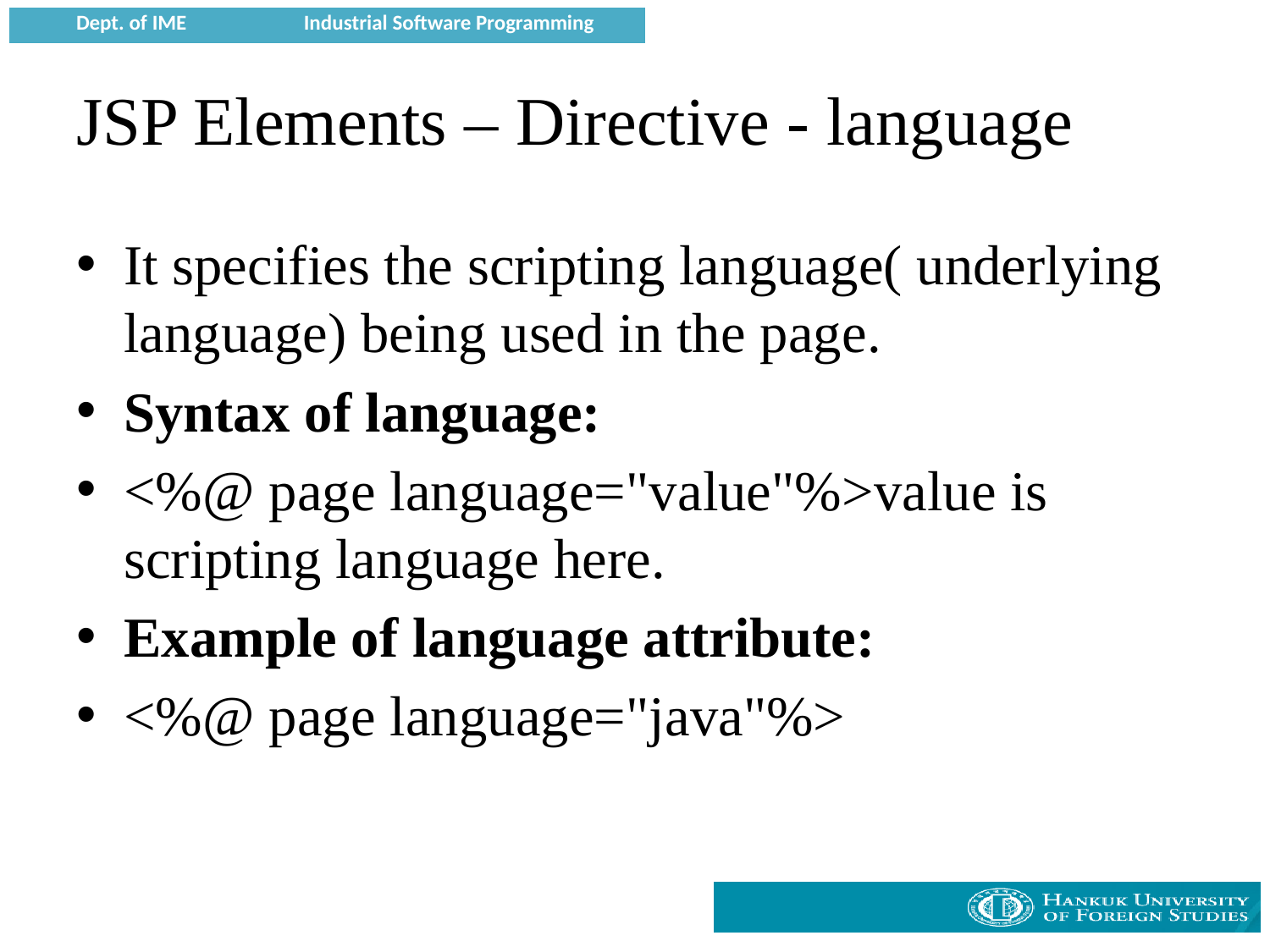

# JSP Elements – Directive - language
It specifies the scripting language( underlying language) being used in the page.
Syntax of language:
<%@ page language="value"%>value is scripting language here.
Example of language attribute:
<%@ page language="java"%>